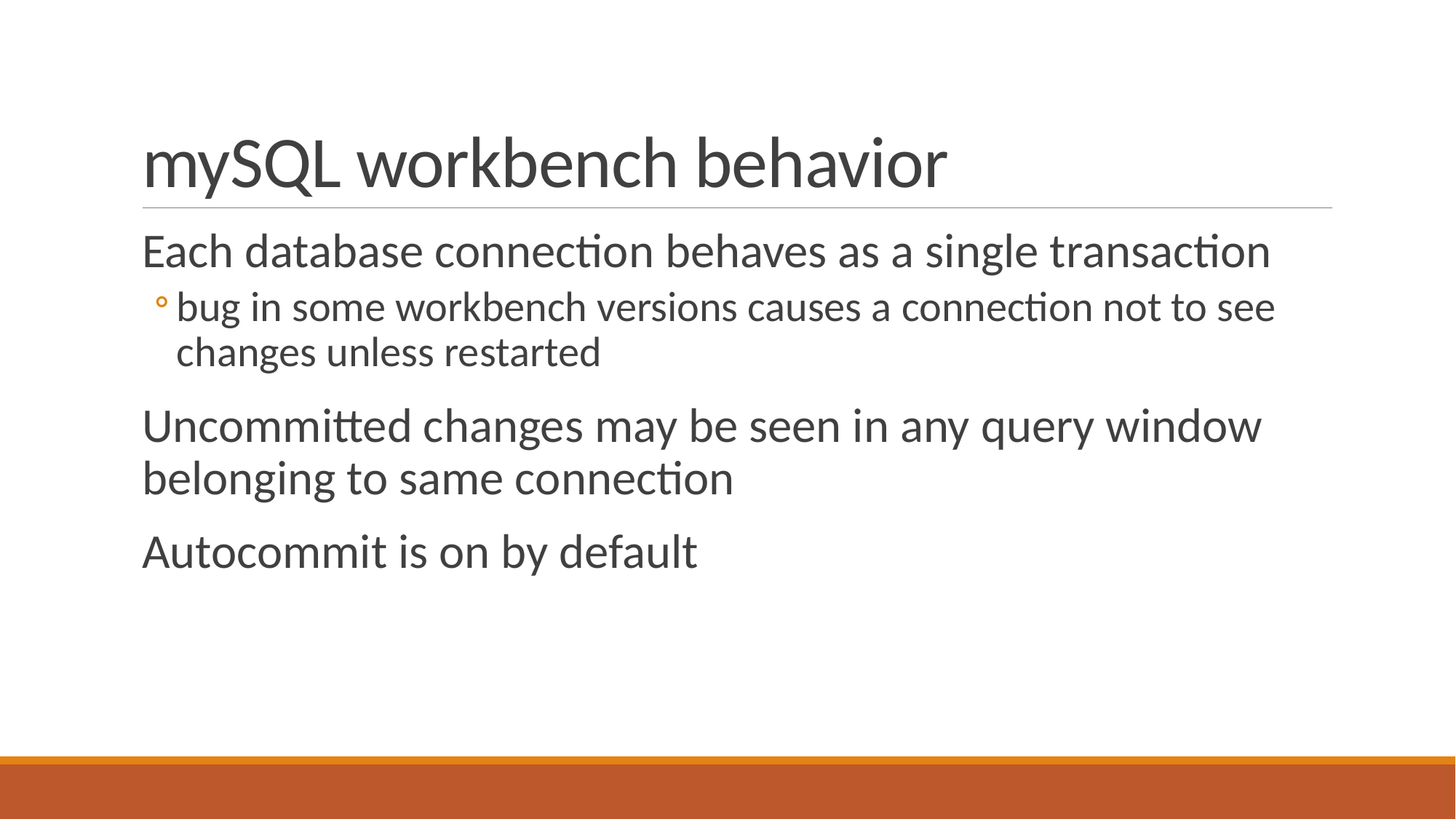

# mySQL workbench behavior
Each database connection behaves as a single transaction
bug in some workbench versions causes a connection not to see changes unless restarted
Uncommitted changes may be seen in any query window belonging to same connection
Autocommit is on by default